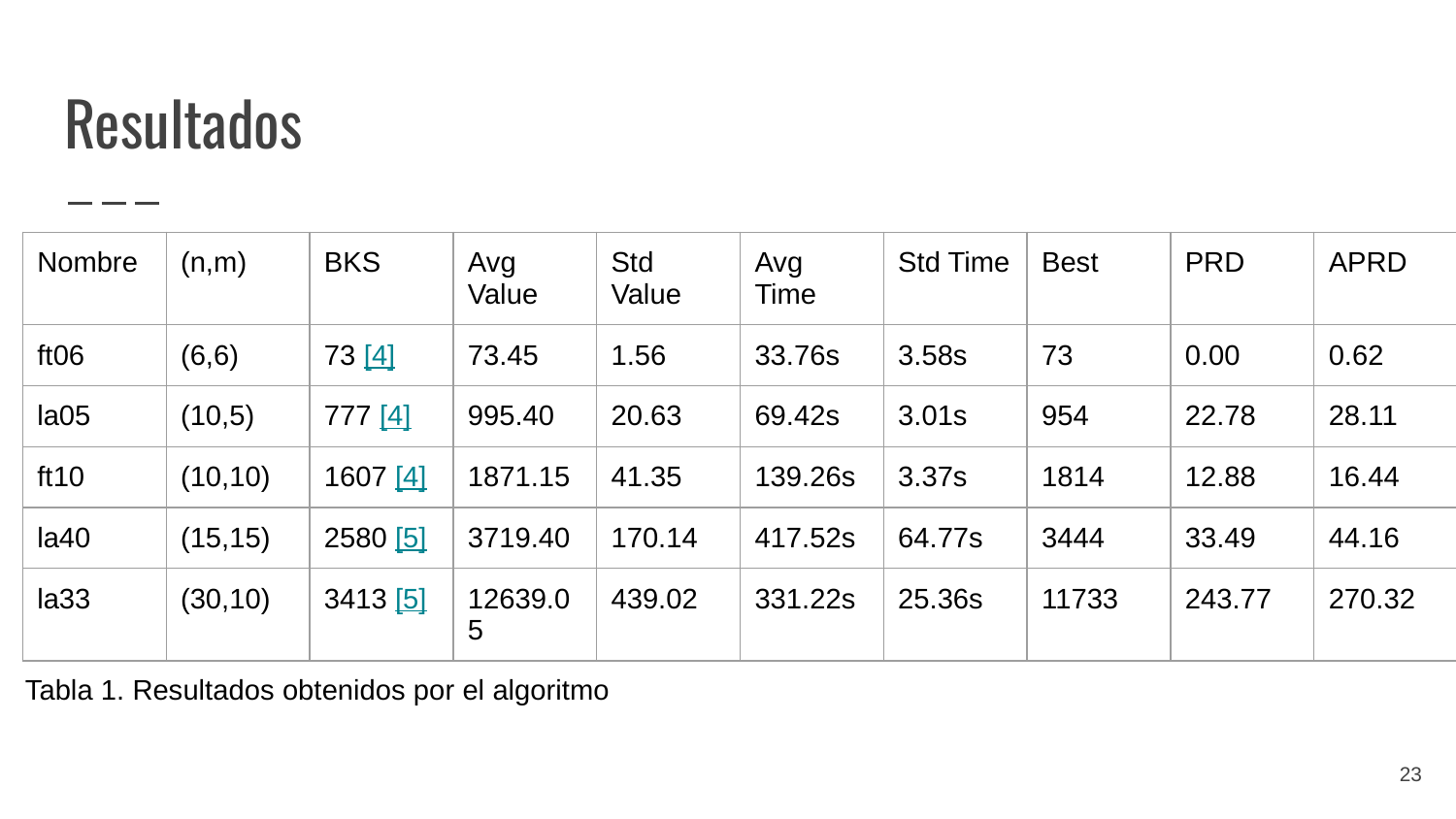

# Resultados
| Nombre | (n,m) | BKS | Avg Value | Std Value | Avg Time | Std Time | Best | PRD | APRD |
| --- | --- | --- | --- | --- | --- | --- | --- | --- | --- |
| ft06 | (6,6) | 73 [4] | 73.45 | 1.56 | 33.76s | 3.58s | 73 | 0.00 | 0.62 |
| la05 | (10,5) | 777 [4] | 995.40 | 20.63 | 69.42s | 3.01s | 954 | 22.78 | 28.11 |
| ft10 | (10,10) | 1607 [4] | 1871.15 | 41.35 | 139.26s | 3.37s | 1814 | 12.88 | 16.44 |
| la40 | (15,15) | 2580 [5] | 3719.40 | 170.14 | 417.52s | 64.77s | 3444 | 33.49 | 44.16 |
| la33 | (30,10) | 3413 [5] | 12639.05 | 439.02 | 331.22s | 25.36s | 11733 | 243.77 | 270.32 |
Tabla 1. Resultados obtenidos por el algoritmo
23